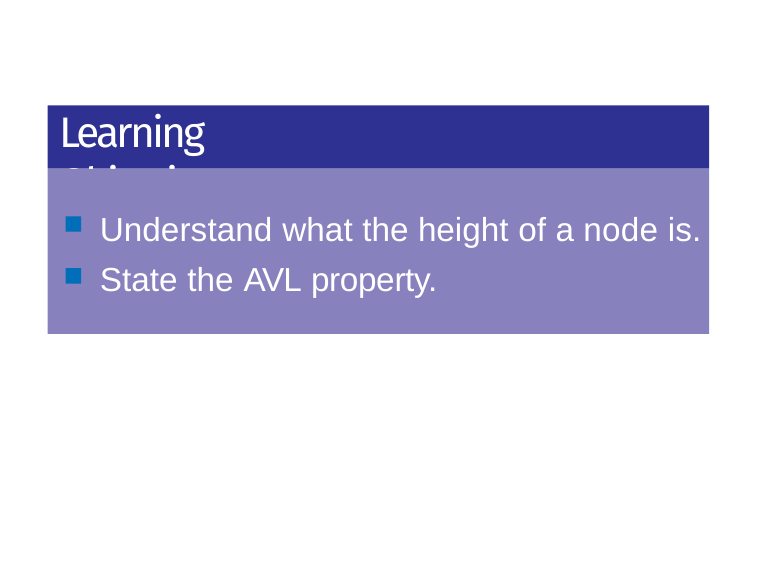

# Learning Objectives

Understand what the height of a node is.
State the AVL property.